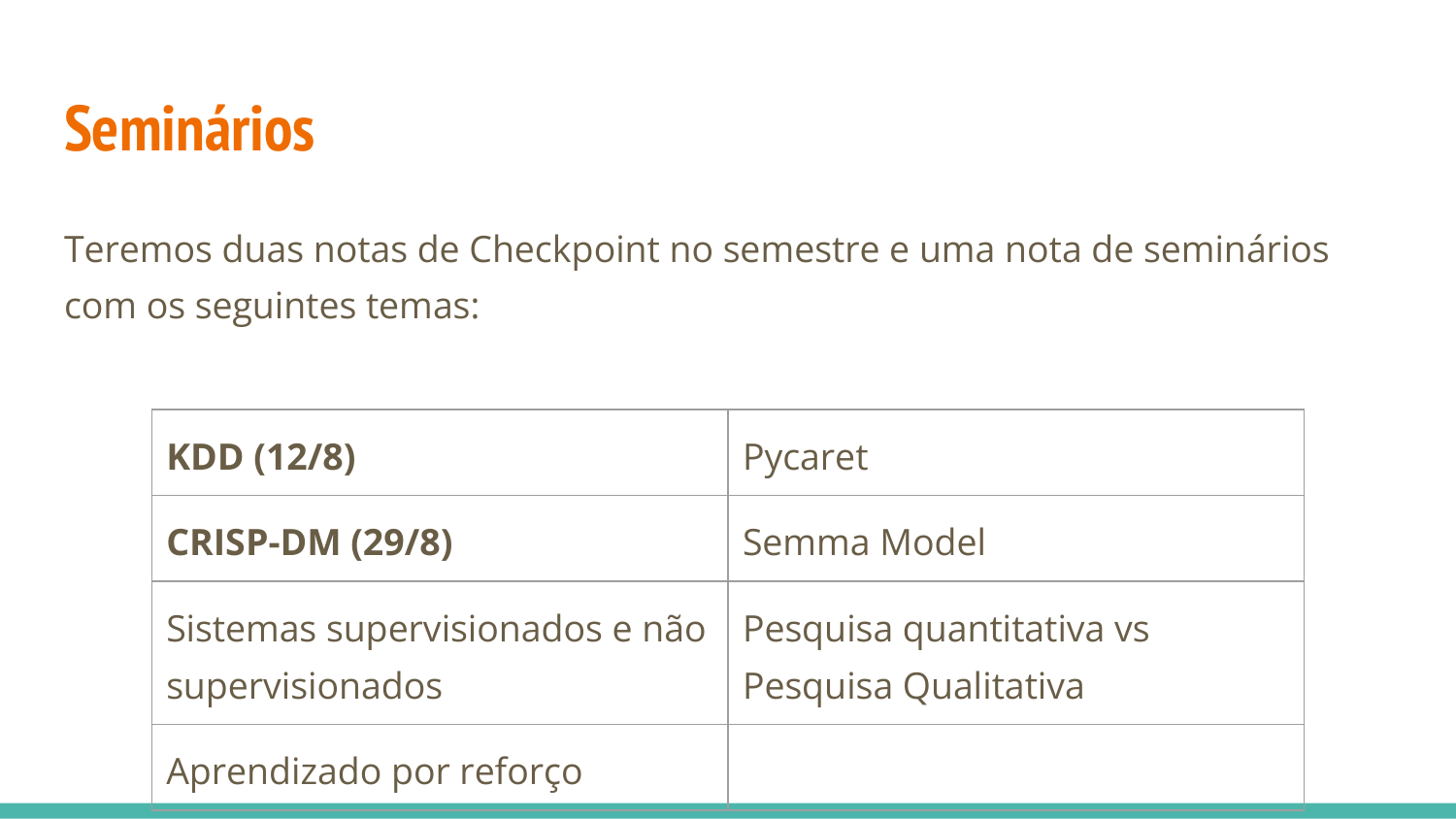

# Seminários
Teremos duas notas de Checkpoint no semestre e uma nota de seminários com os seguintes temas:
| KDD (12/8) | Pycaret |
| --- | --- |
| CRISP-DM (29/8) | Semma Model |
| Sistemas supervisionados e não supervisionados | Pesquisa quantitativa vs Pesquisa Qualitativa |
| Aprendizado por reforço |  |